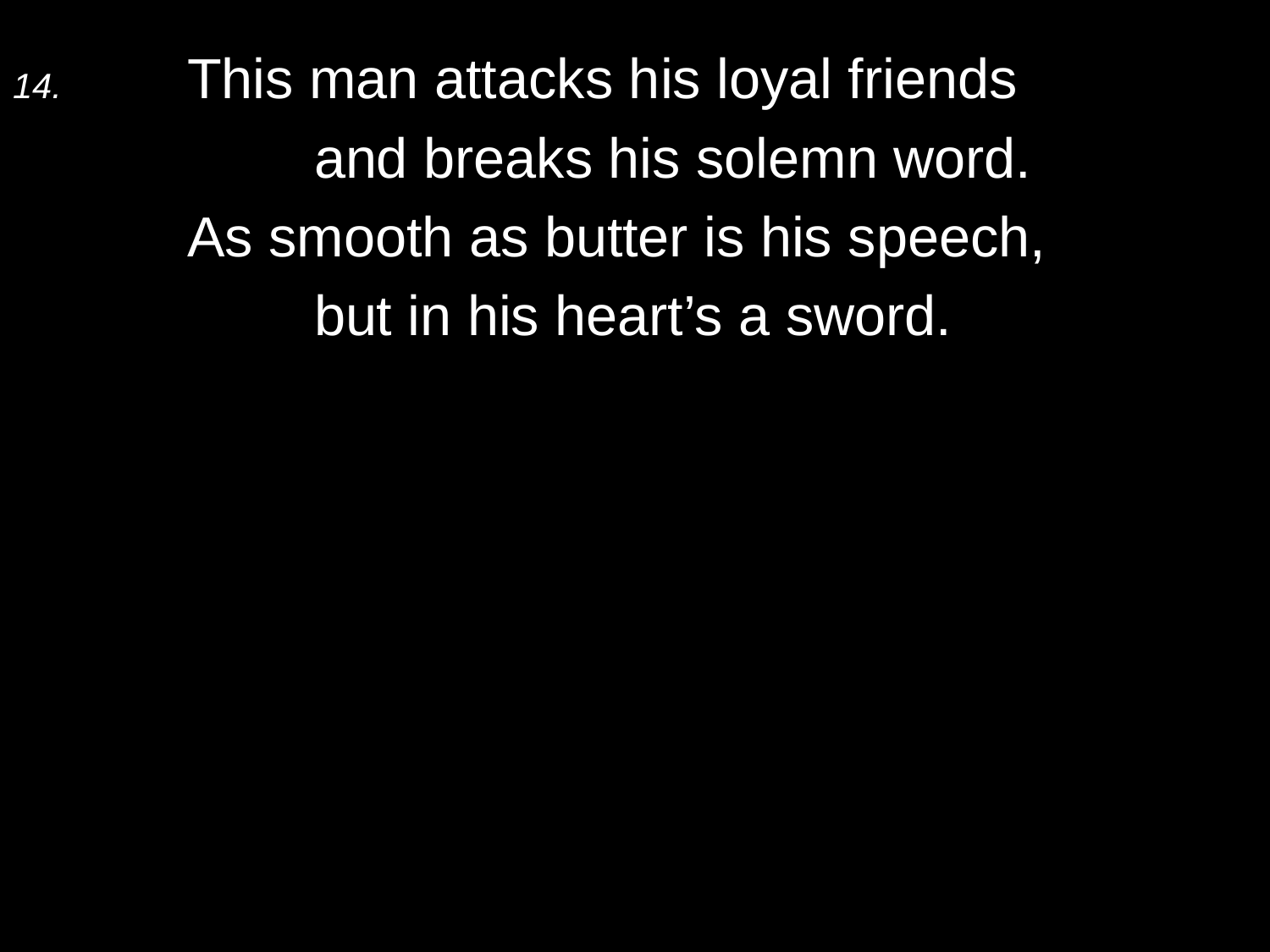

14.	This man attacks his loyal friends
		and breaks his solemn word.
	As smooth as butter is his speech,
		but in his heart’s a sword.